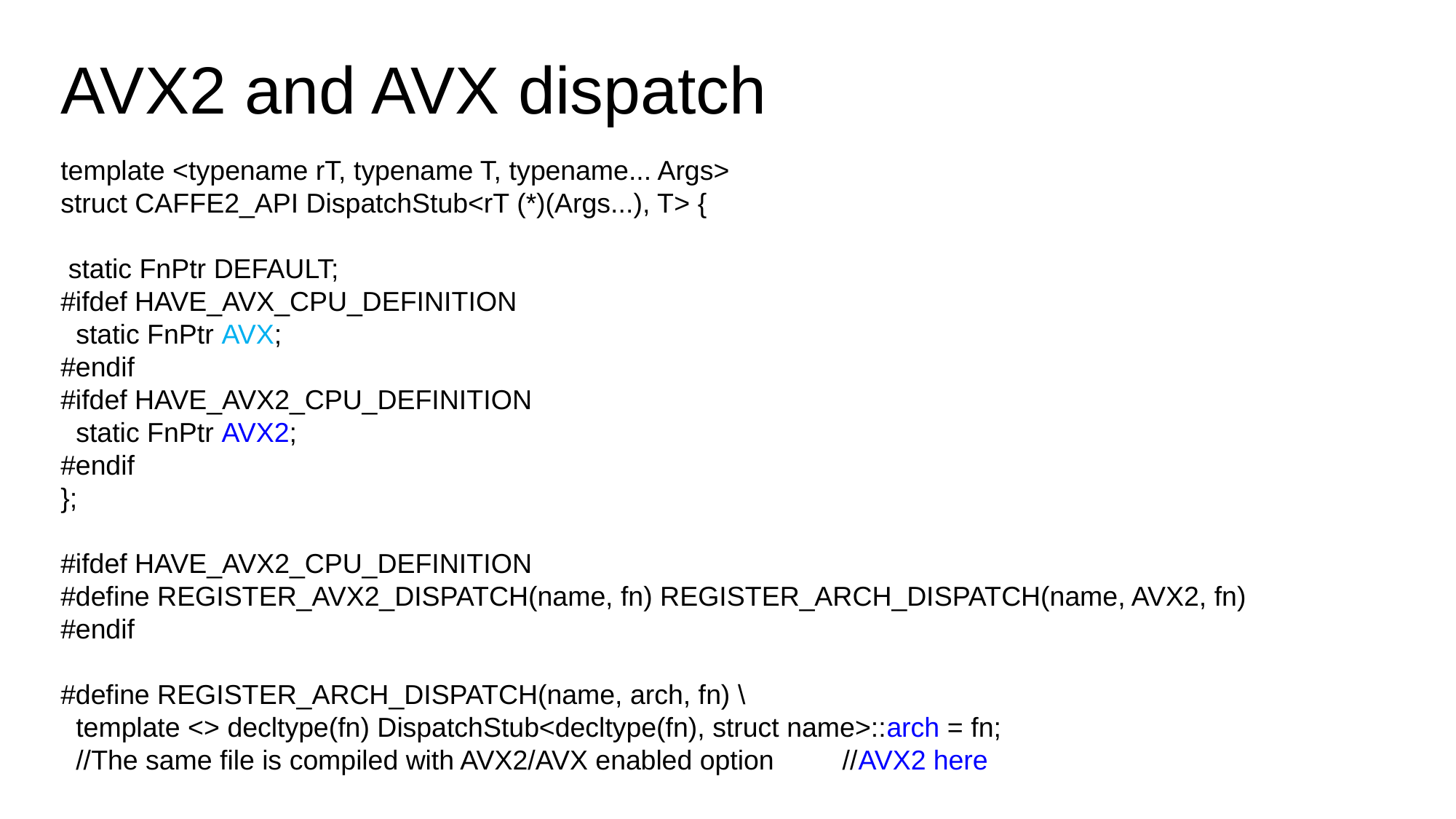

# AVX2 and AVX dispatch
template <typename rT, typename T, typename... Args>
struct CAFFE2_API DispatchStub<rT (*)(Args...), T> {

 static FnPtr DEFAULT;
#ifdef HAVE_AVX_CPU_DEFINITION
  static FnPtr AVX;
#endif
#ifdef HAVE_AVX2_CPU_DEFINITION
  static FnPtr AVX2;
#endif
};

#ifdef HAVE_AVX2_CPU_DEFINITION
#define REGISTER_AVX2_DISPATCH(name, fn) REGISTER_ARCH_DISPATCH(name, AVX2, fn)
#endif

#define REGISTER_ARCH_DISPATCH(name, arch, fn) \
  template <> decltype(fn) DispatchStub<decltype(fn), struct name>::arch = fn;
  //The same file is compiled with AVX2/AVX enabled option         //AVX2 here